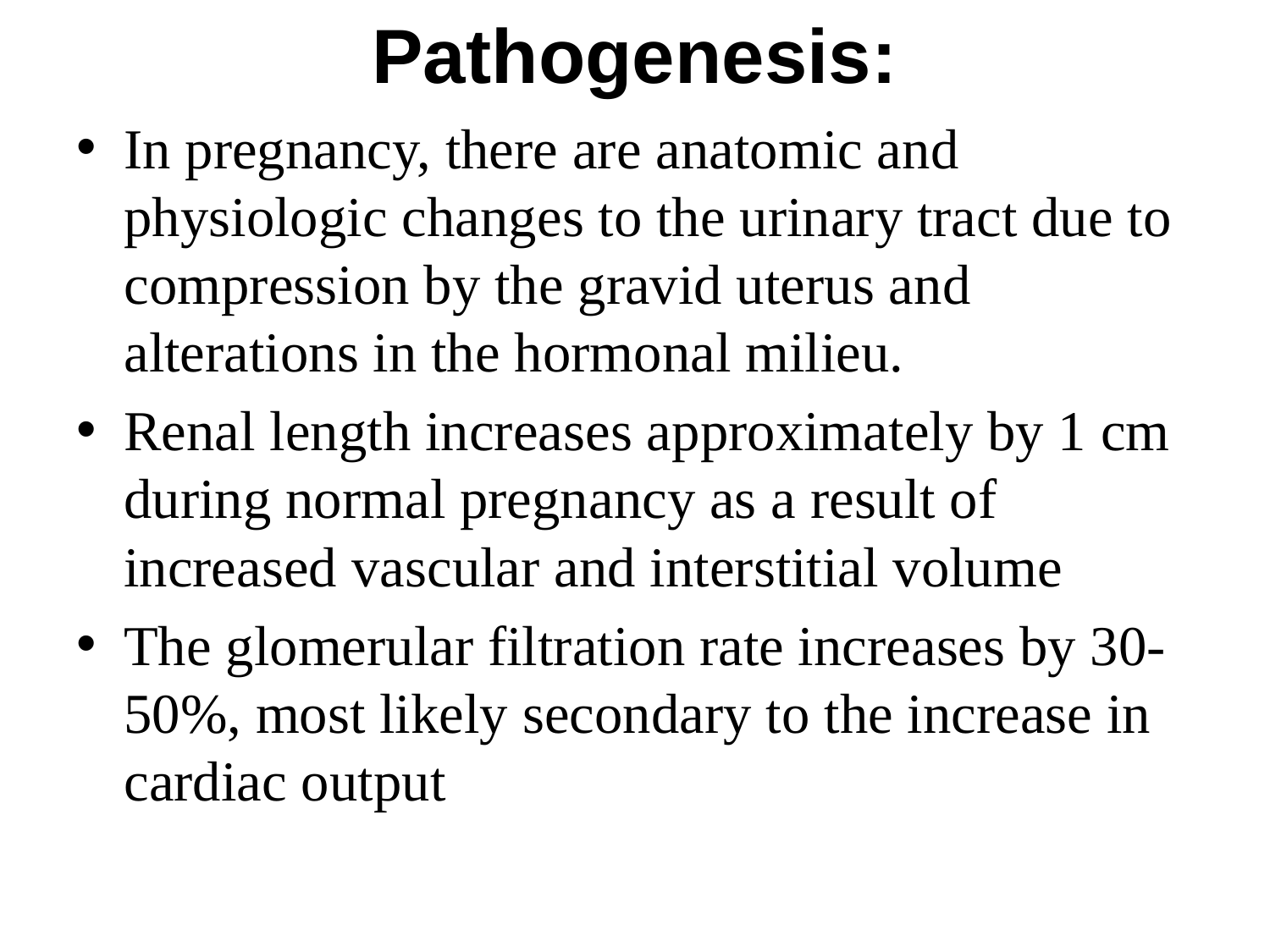

# Pathogenesis:
In pregnancy, there are anatomic and physiologic changes to the urinary tract due to compression by the gravid uterus and alterations in the hormonal milieu.
Renal length increases approximately by 1 cm during normal pregnancy as a result of increased vascular and interstitial volume
The glomerular filtration rate increases by 30-50%, most likely secondary to the increase in cardiac output